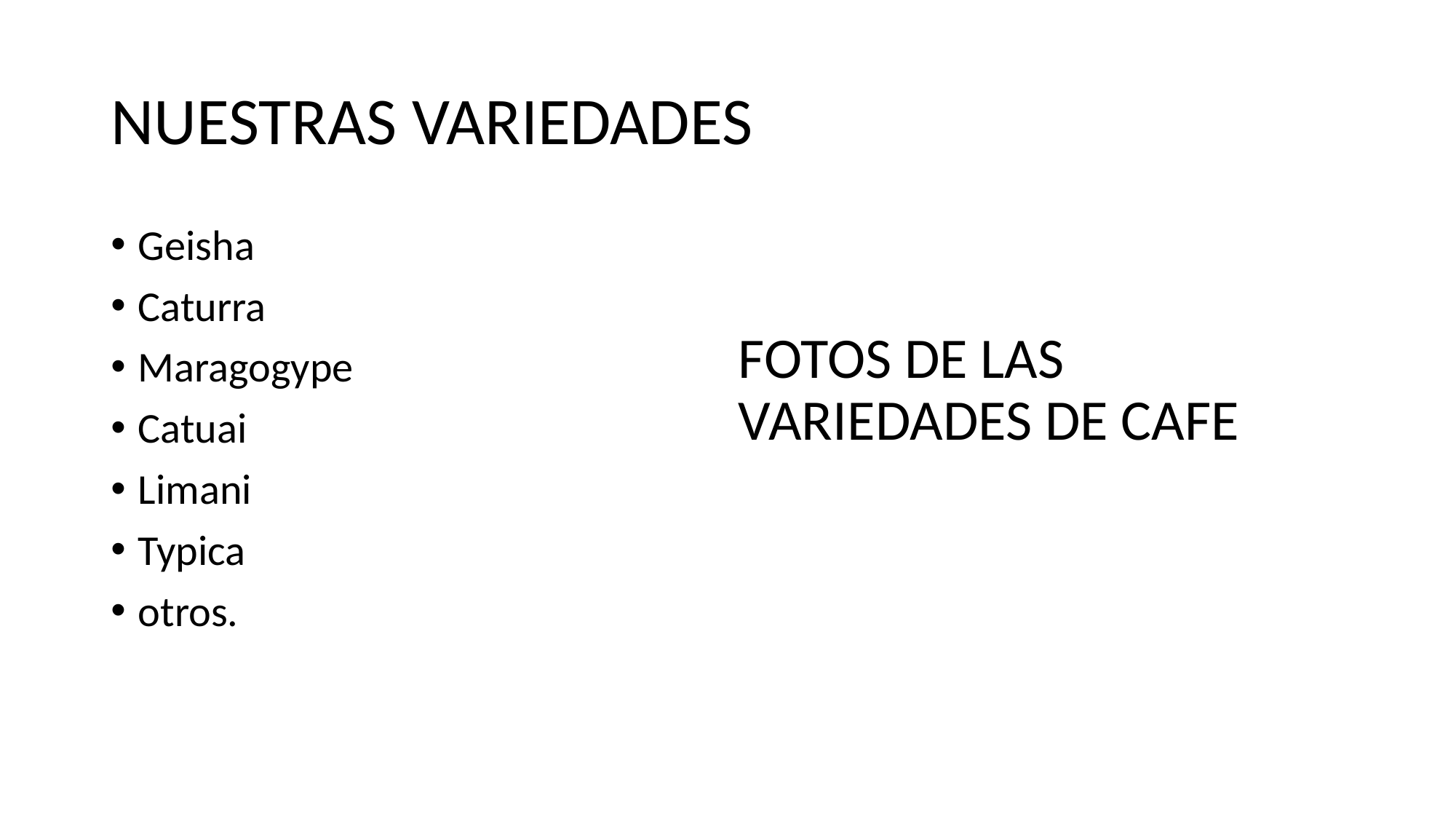

# NUESTRAS VARIEDADES
Geisha
Caturra
Maragogype
Catuai
Limani
Typica
otros.

FOTOS DE LAS VARIEDADES DE CAFE